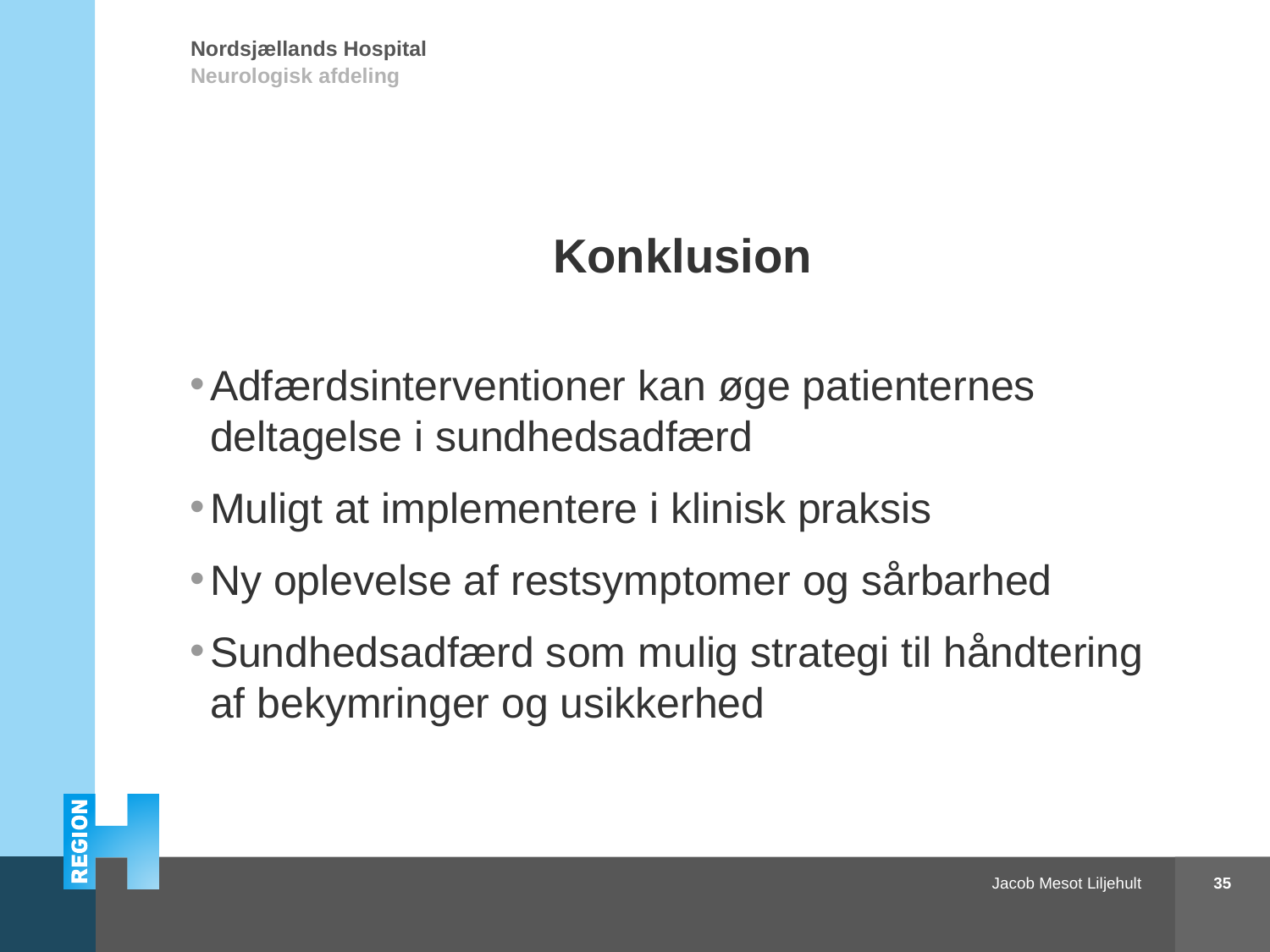

# Konklusion
Adfærdsinterventioner kan øge patienternes deltagelse i sundhedsadfærd
Muligt at implementere i klinisk praksis
Ny oplevelse af restsymptomer og sårbarhed
Sundhedsadfærd som mulig strategi til håndtering af bekymringer og usikkerhed

35

Apopleksi og sundhedsadfærd